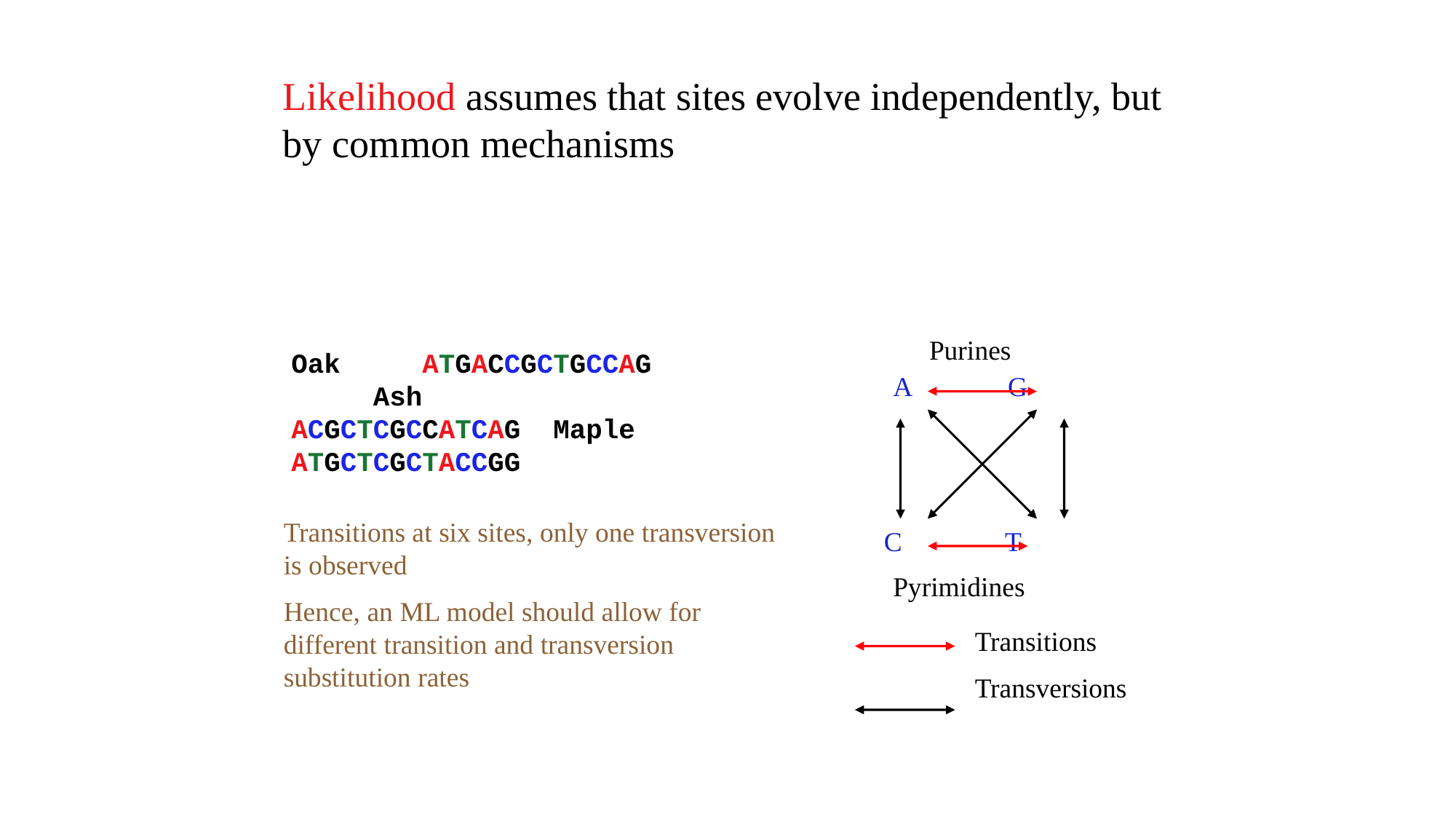

Likelihood assumes that sites evolve independently, but  by common mechanisms
Purines
Oak     ATGACCGCTGCCAG       Ash     ACGCTCGCCATCAG  Maple   ATGCTCGCTACCGG
A              G

Transitions at six sites, only one transversion is observed
Hence, an ML model should allow for different transition and transversion substitution rates
C               T

Pyrimidines
Transitions
Transversions